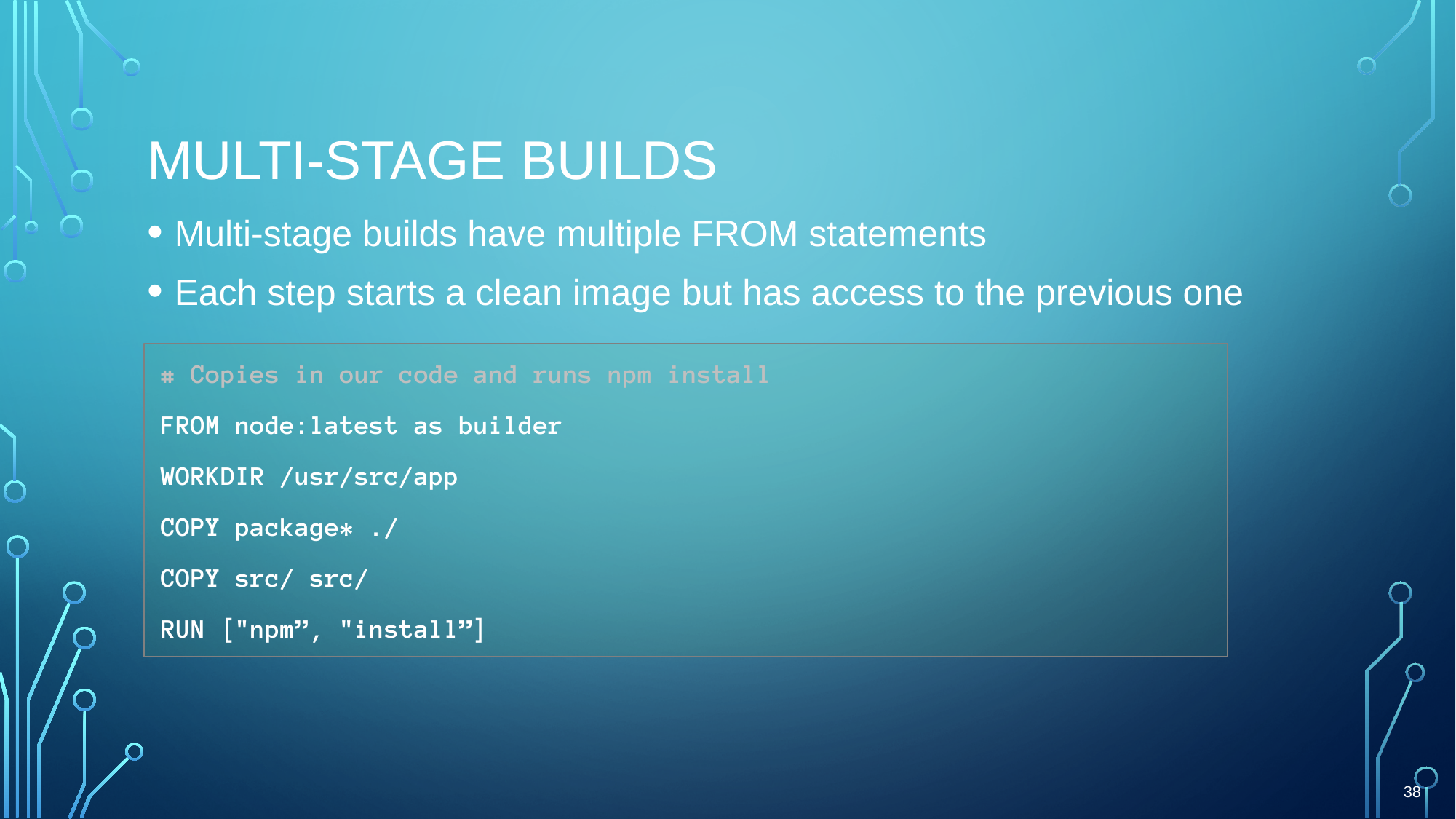

# Multi-stage Builds
Multi-stage builds have multiple FROM statements
Each step starts a clean image but has access to the previous one

# Copies in our code and runs npm install
FROM node:latest as builder
WORKDIR /usr/src/app
COPY package* ./
COPY src/ src/
RUN ["npm”, "install”]
38